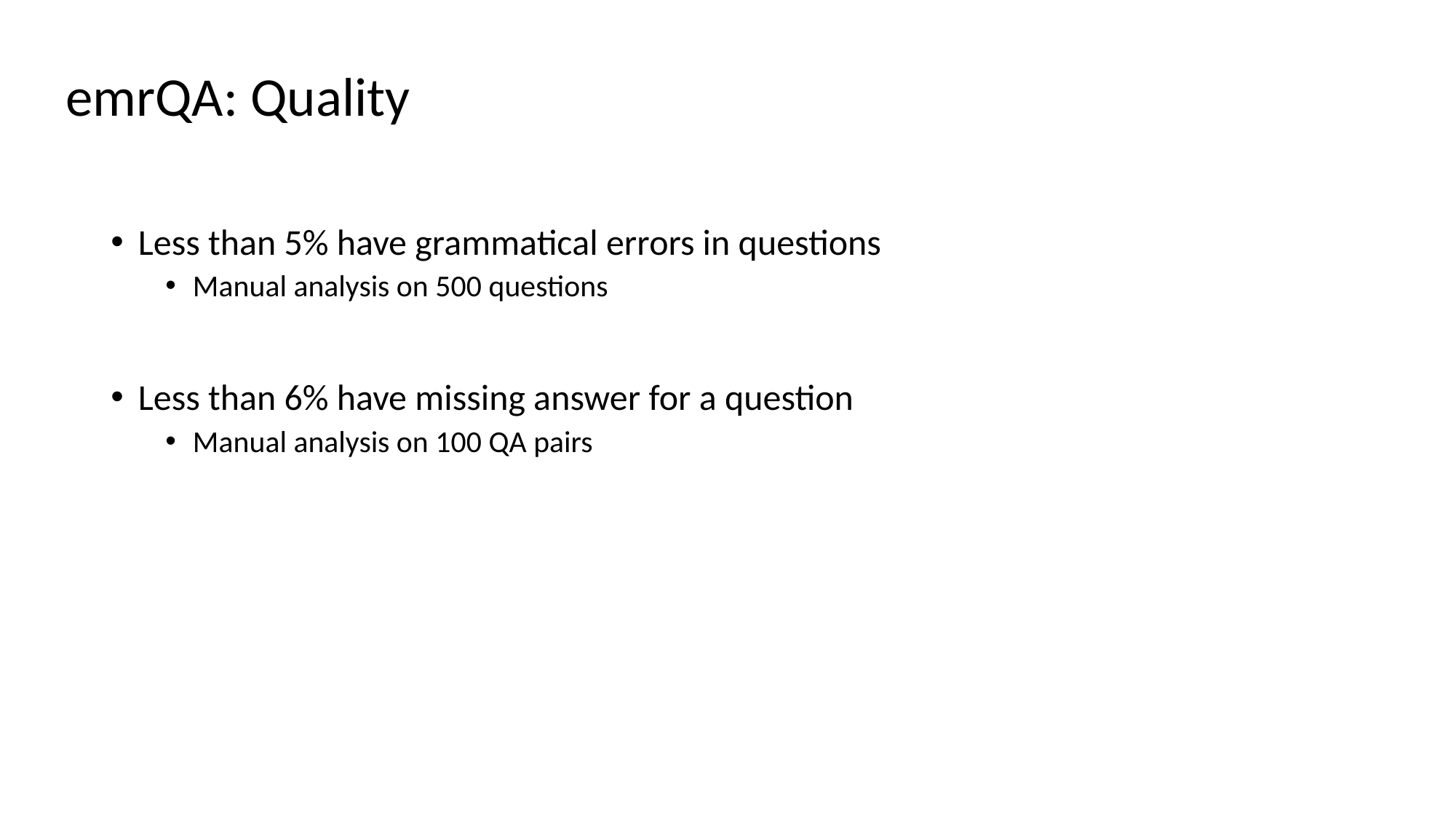

emrQA: Quality
Less than 5% have grammatical errors in questions
Manual analysis on 500 questions

Less than 6% have missing answer for a question
Manual analysis on 100 QA pairs